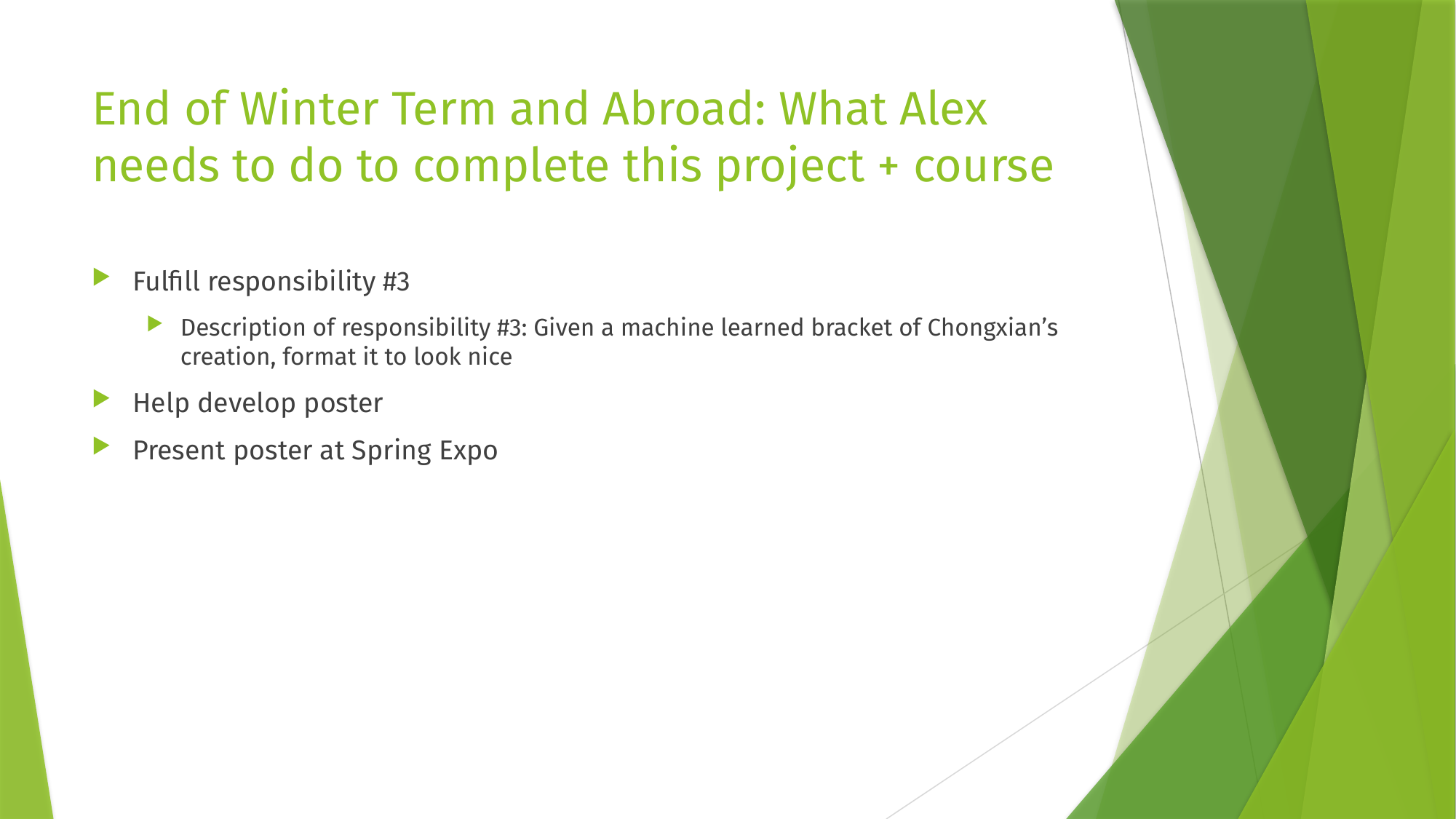

# End of Winter Term and Abroad: What Alex needs to do to complete this project + course
Fulfill responsibility #3
Description of responsibility #3: Given a machine learned bracket of Chongxian’s creation, format it to look nice
Help develop poster
Present poster at Spring Expo